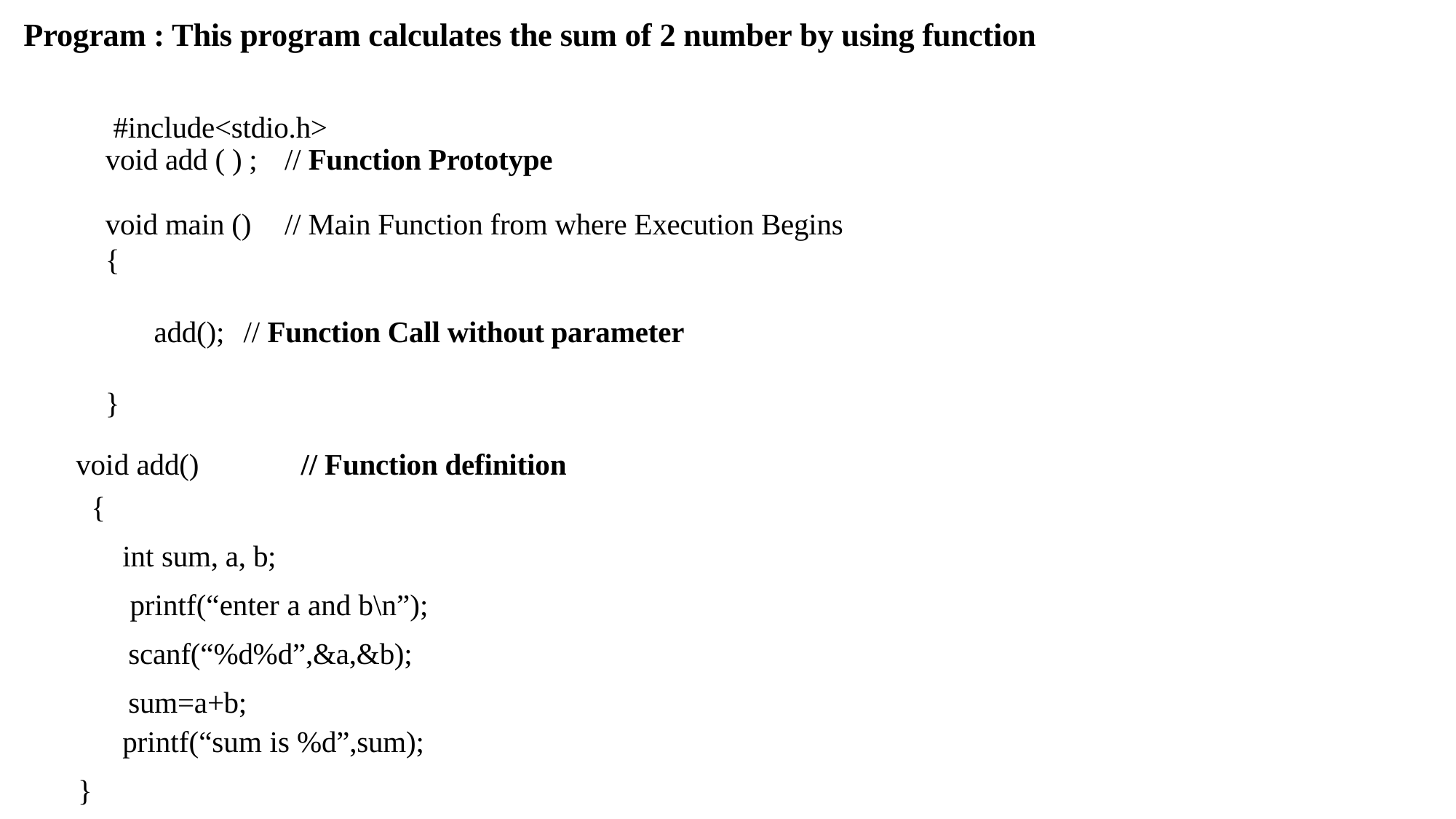

Program : This program calculates the sum of 2 number by using function
           #include<stdio.h>
void add ( ) ;	// Function Prototype

void main ()	// Main Function from where Execution Begins
{

add();	// Function Call without parameter

}

      void add()              // Function definition
          {
         int sum, a, b;
          printf(“enter a and b\n”);
          scanf(“%d%d”,&a,&b);
          sum=a+b;
         printf(“sum is %d”,sum);
        }